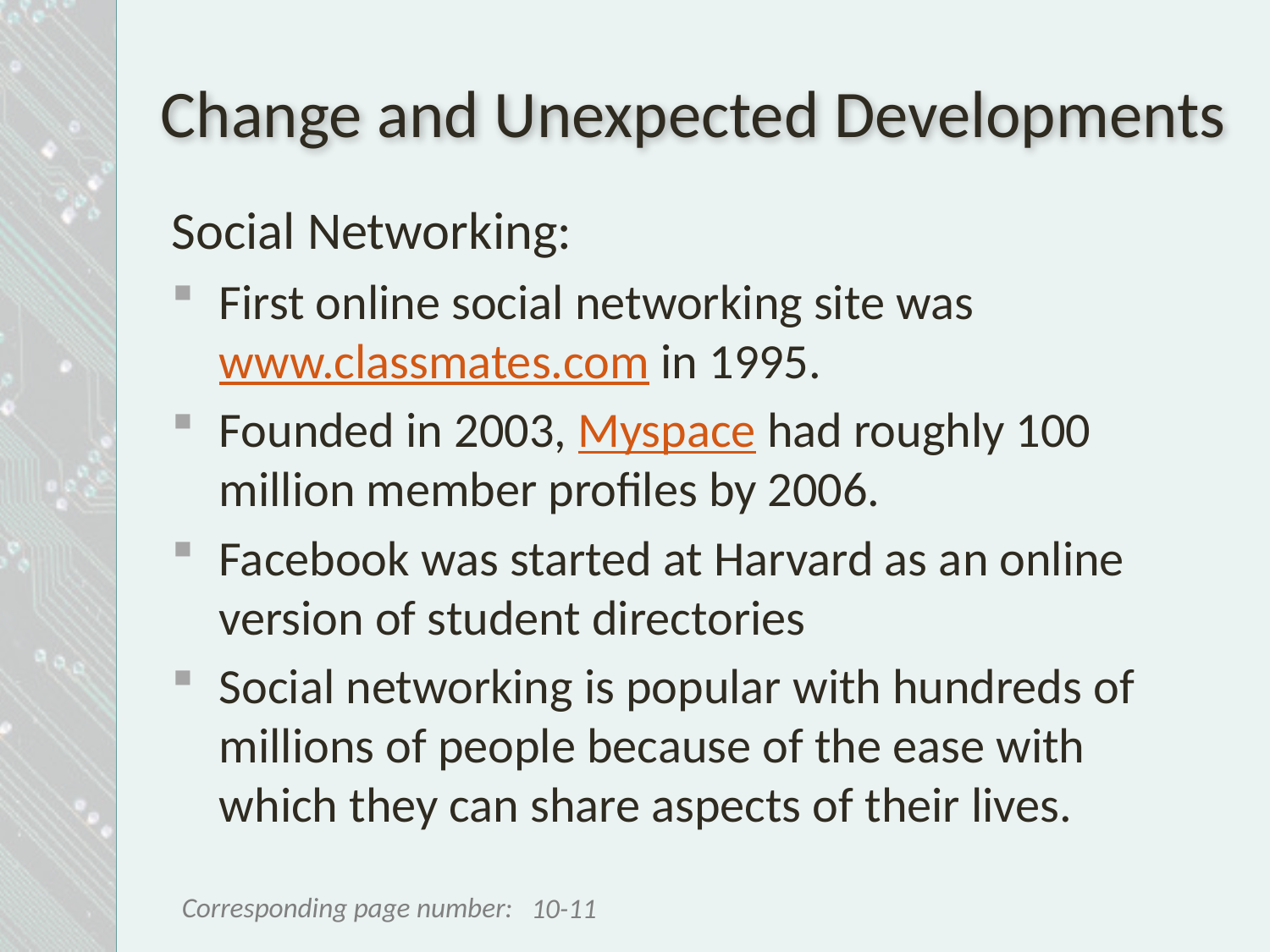

# Change and Unexpected Developments
Social Networking:
First online social networking site was www.classmates.com in 1995.
Founded in 2003, Myspace had roughly 100 million member profiles by 2006.
Facebook was started at Harvard as an online version of student directories
Social networking is popular with hundreds of millions of people because of the ease with which they can share aspects of their lives.
10-11